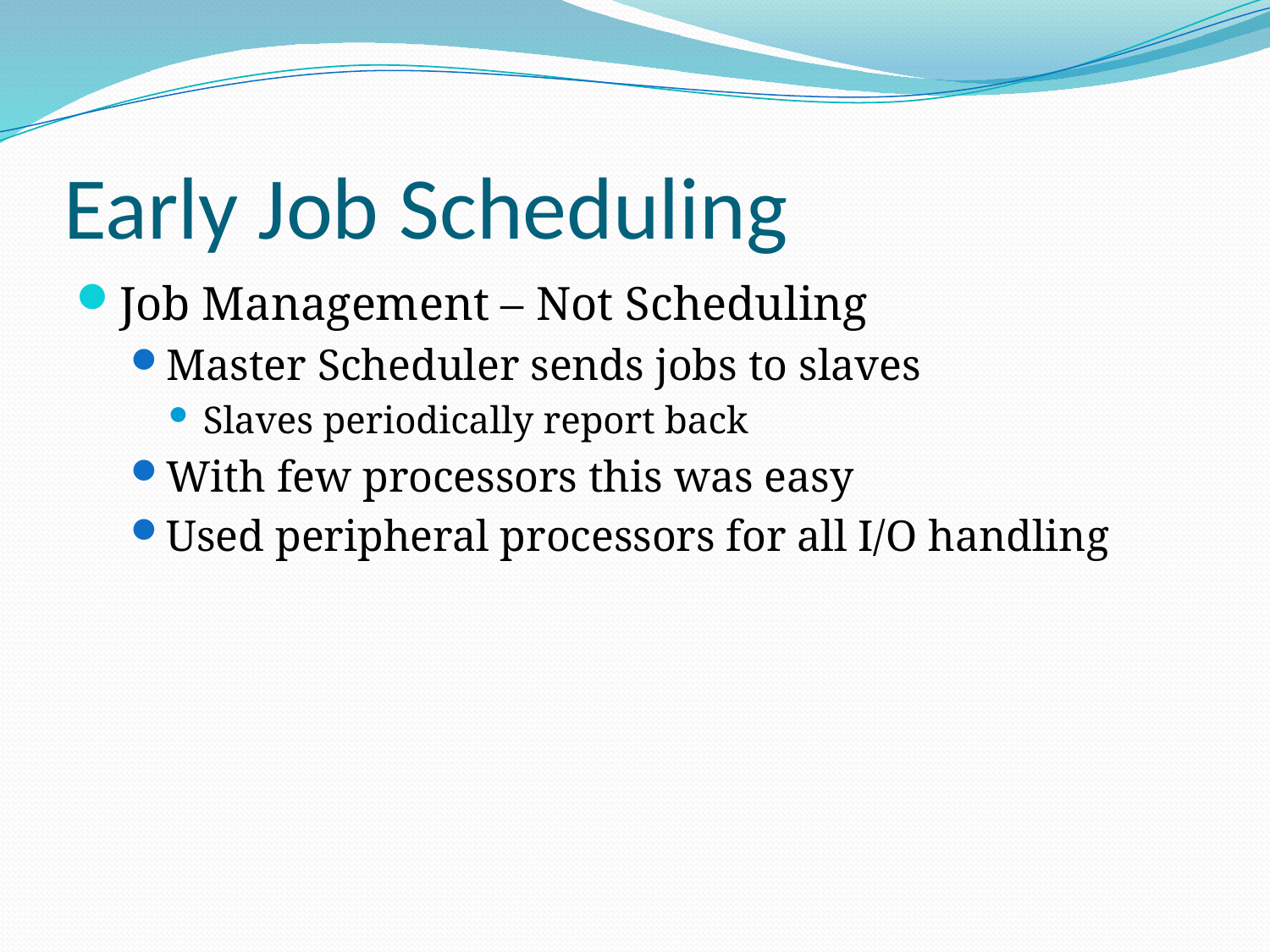

# Early Job Scheduling
Job Management – Not Scheduling
Master Scheduler sends jobs to slaves
Slaves periodically report back
With few processors this was easy
Used peripheral processors for all I/O handling